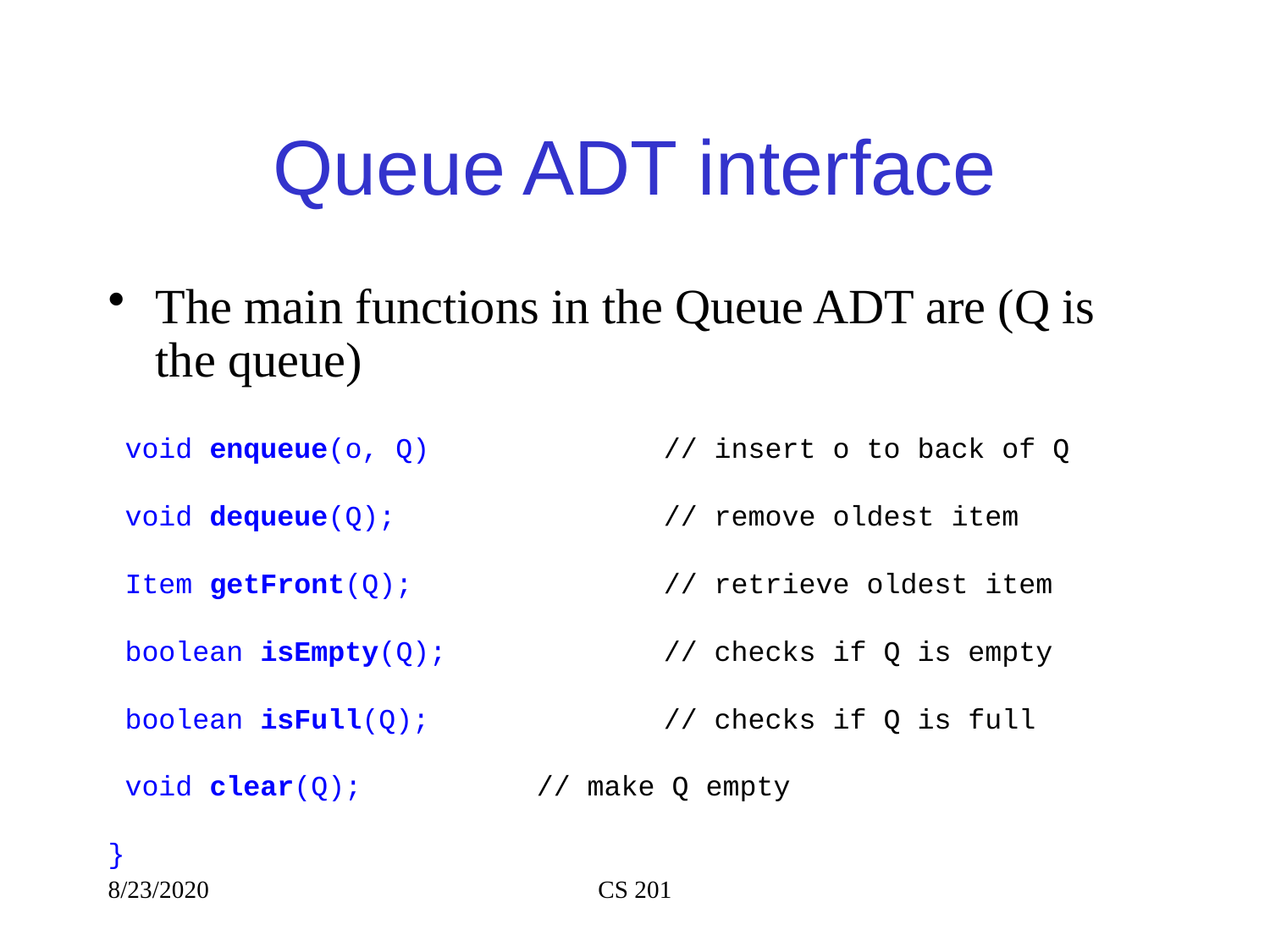

# Queue ADT interface
The main functions in the Queue ADT are (Q is the queue)

 void enqueue(o, Q) 		// insert o to back of Q

 void dequeue(Q); 		// remove oldest item

 Item getFront(Q); 		// retrieve oldest item

 boolean isEmpty(Q);		// checks if Q is empty

 boolean isFull(Q);		// checks if Q is full

 void clear(Q);		// make Q empty

}
8/23/2020
CS 201